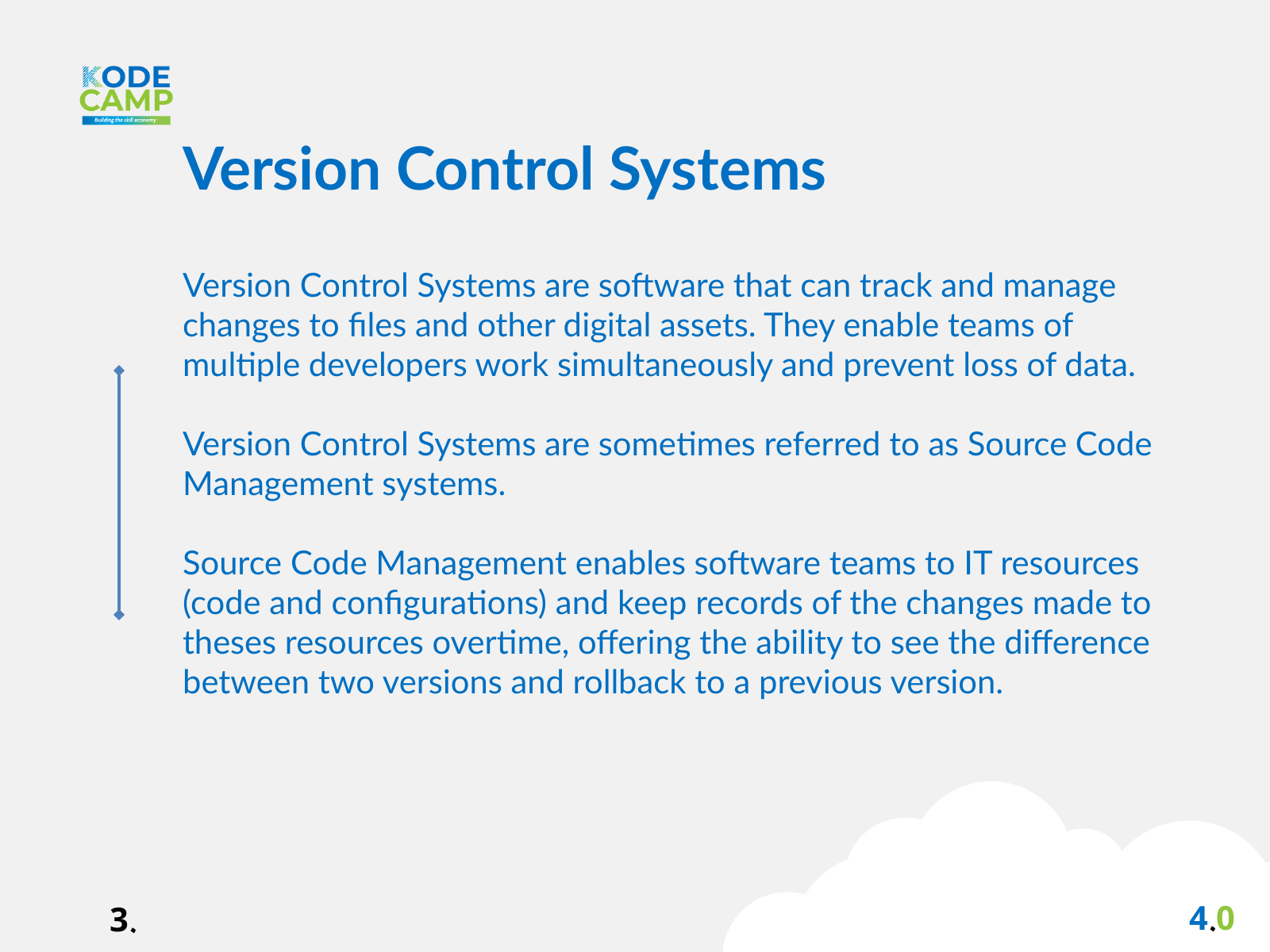

Version Control Systems
Version Control Systems are software that can track and manage changes to files and other digital assets. They enable teams of multiple developers work simultaneously and prevent loss of data.

Version Control Systems are sometimes referred to as Source Code Management systems.

Source Code Management enables software teams to IT resources (code and configurations) and keep records of the changes made to theses resources overtime, offering the ability to see the difference between two versions and rollback to a previous version.
4.0
3.